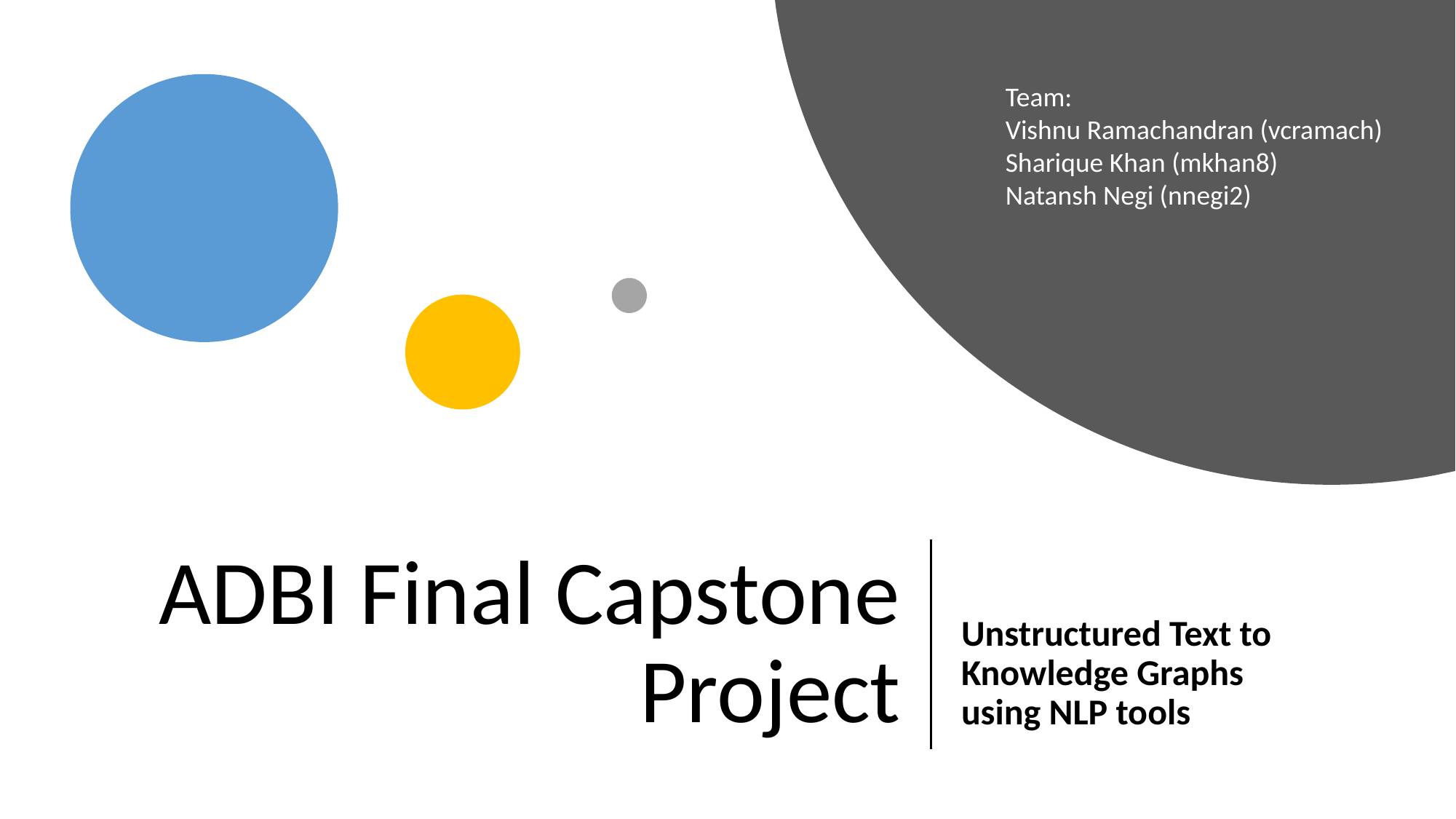

Team:
Vishnu Ramachandran (vcramach)
Sharique Khan (mkhan8)
Natansh Negi (nnegi2)

# ADBI Final Capstone Project

Unstructured Text to Knowledge Graphs using NLP tools